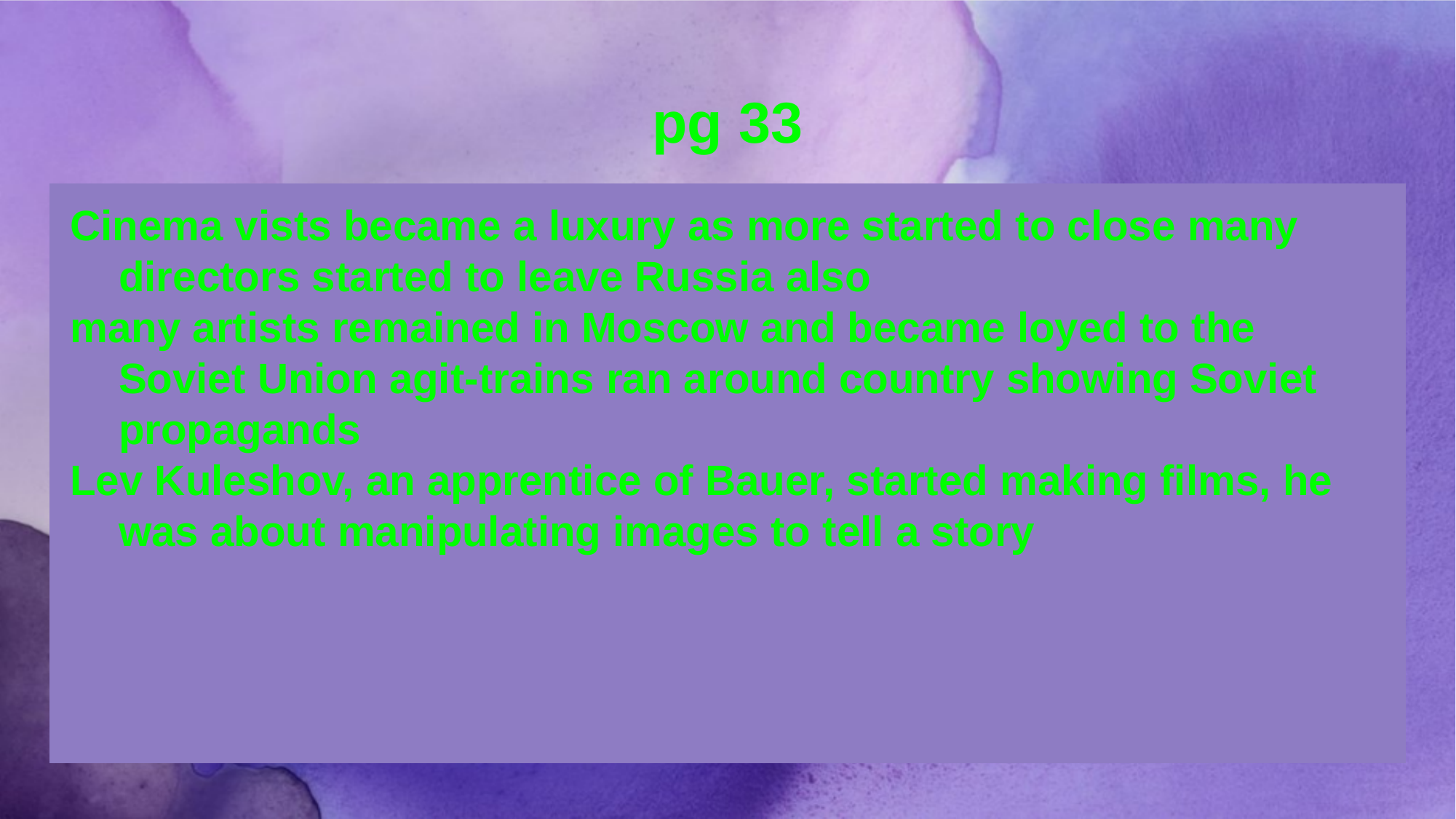

# pg 33
Cinema vists became a luxury as more started to close many directors started to leave Russia also
many artists remained in Moscow and became loyed to the Soviet Union agit-trains ran around country showing Soviet propagands
Lev Kuleshov, an apprentice of Bauer, started making films, he was about manipulating images to tell a story